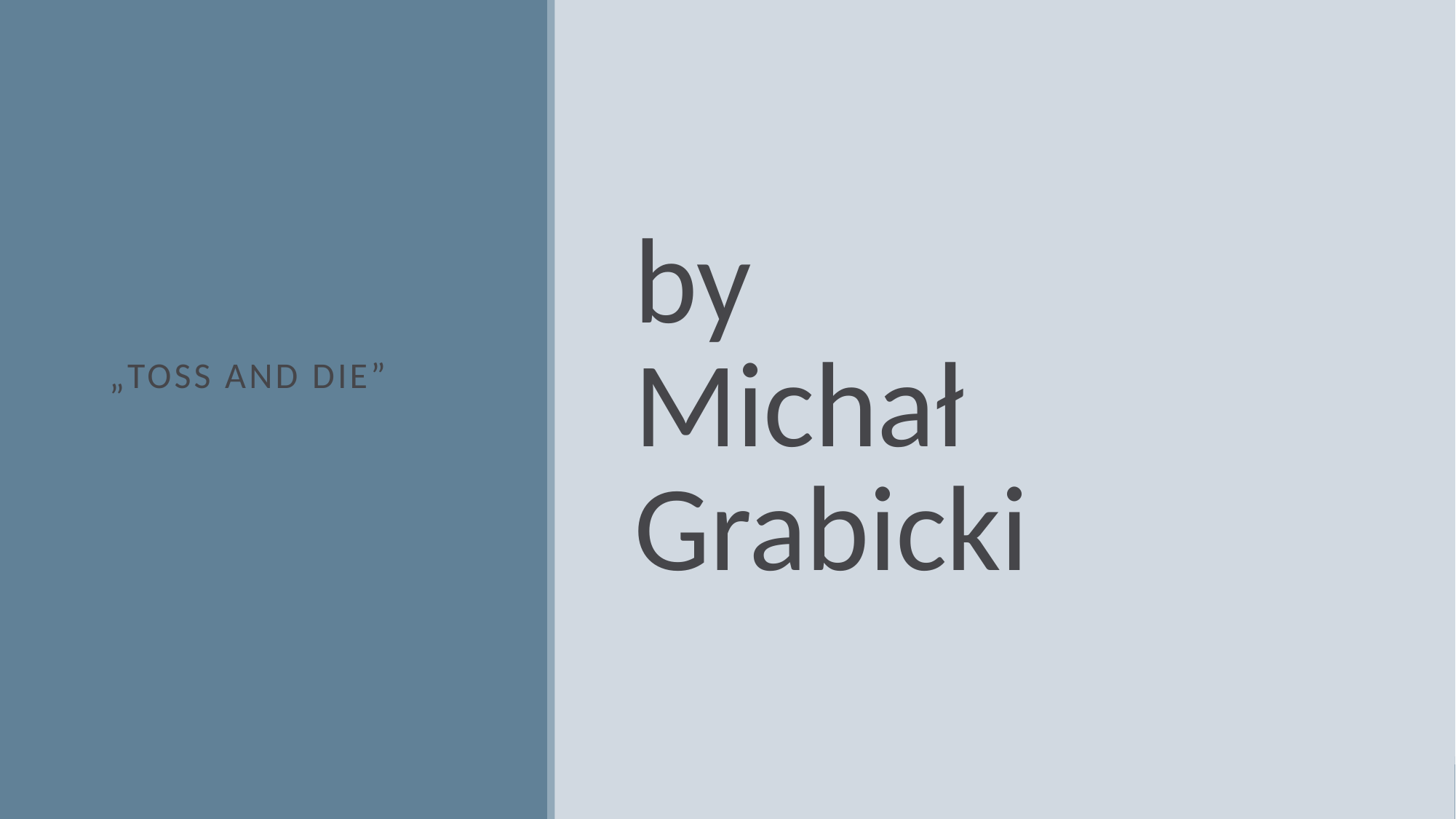

# by Michał Grabicki
„Toss and die”